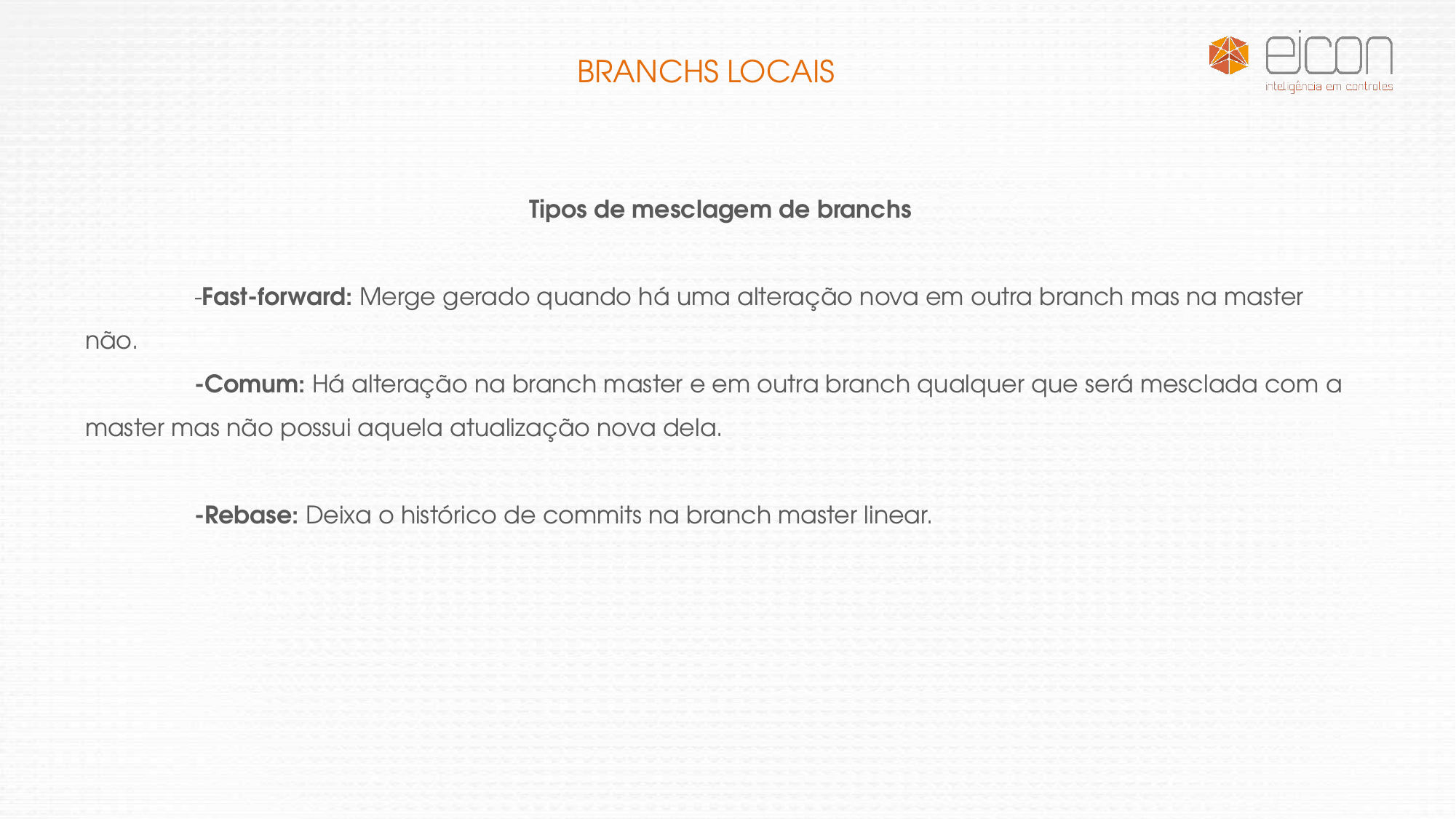

BRANCHS LOCAIS
Tipos de mesclagem de branchs

	-Fast-forward: Merge gerado quando há uma alteração nova em outra branch mas na master não.
	-Comum: Há alteração na branch master e em outra branch qualquer que será mesclada com a master mas não possui aquela atualização nova dela.

	-Rebase: Deixa o histórico de commits na branch master linear.